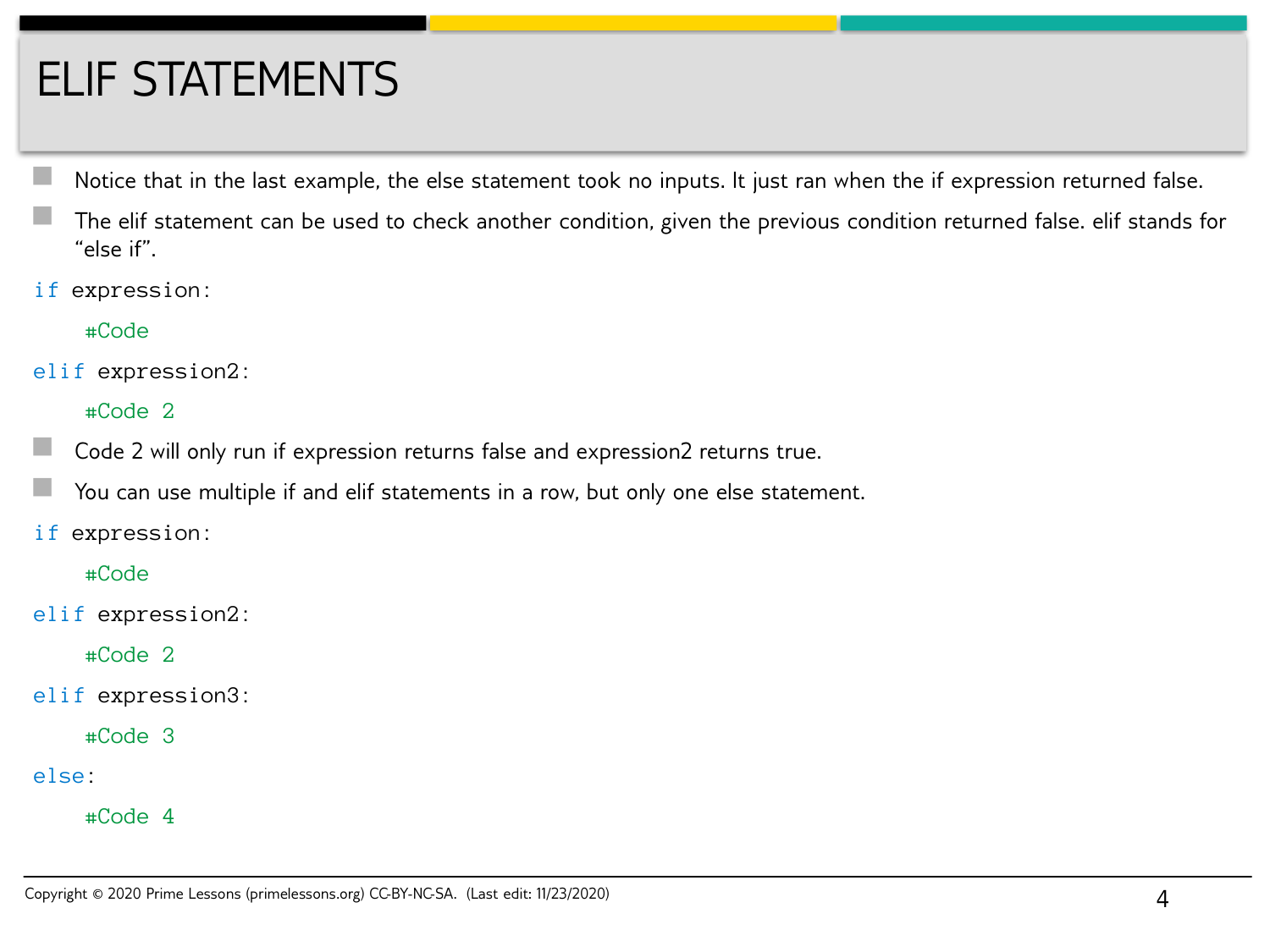

# ELIF Statements
Notice that in the last example, the else statement took no inputs. It just ran when the if expression returned false.
The elif statement can be used to check another condition, given the previous condition returned false. elif stands for “else if”.
if expression:
    #Code
elif expression2:
    #Code 2
Code 2 will only run if expression returns false and expression2 returns true.
You can use multiple if and elif statements in a row, but only one else statement.
if expression:
    #Code
elif expression2:
    #Code 2
elif expression3:
    #Code 3
else:
    #Code 4

4
Copyright © 2020 Prime Lessons (primelessons.org) CC-BY-NC-SA.  (Last edit: 11/23/2020)